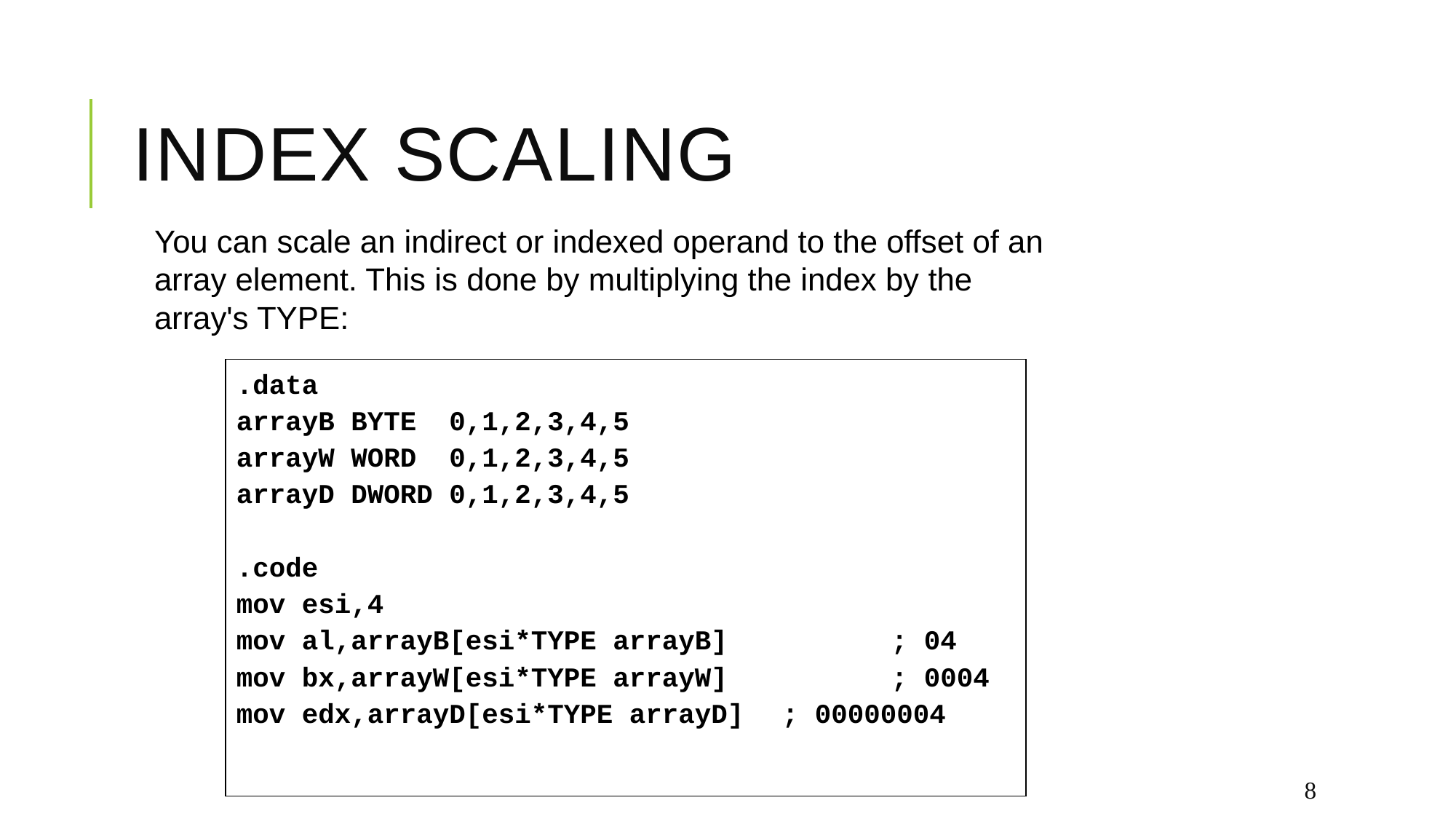

# Index Scaling
You can scale an indirect or indexed operand to the offset of an array element. This is done by multiplying the index by the array's TYPE:
.data
arrayB BYTE  0,1,2,3,4,5
arrayW WORD  0,1,2,3,4,5
arrayD DWORD 0,1,2,3,4,5

.code
mov esi,4
mov al,arrayB[esi*TYPE arrayB]		; 04
mov bx,arrayW[esi*TYPE arrayW]		; 0004
mov edx,arrayD[esi*TYPE arrayD]	; 00000004

8